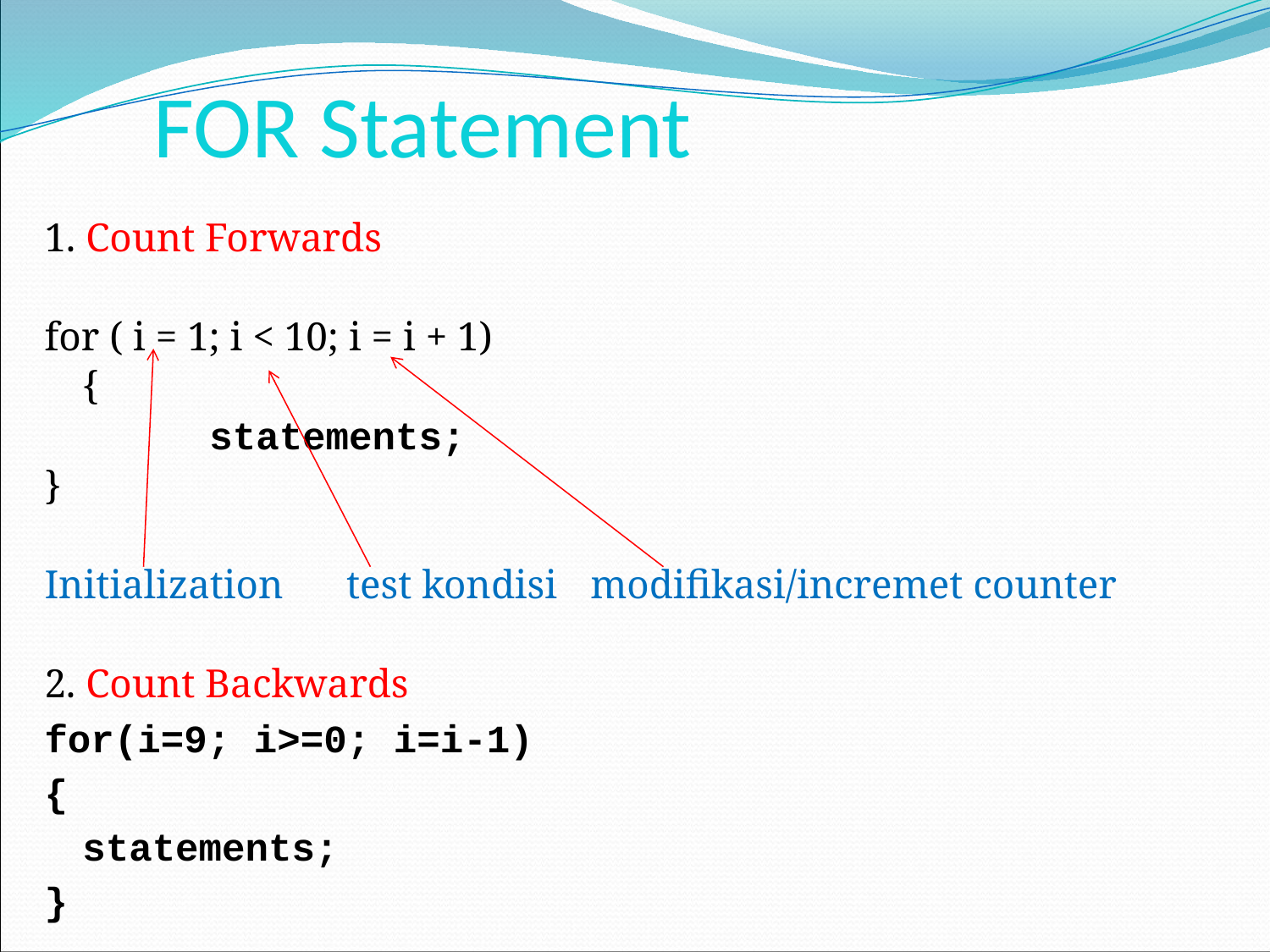

# FOR Statement
1. Count Forwards

for ( i = 1; i < 10; i = i + 1)
	{
		statements;
}

Initialization	 test kondisi	modifikasi/incremet counter

2. Count Backwards
for(i=9; i>=0; i=i-1)
{
	statements;
}